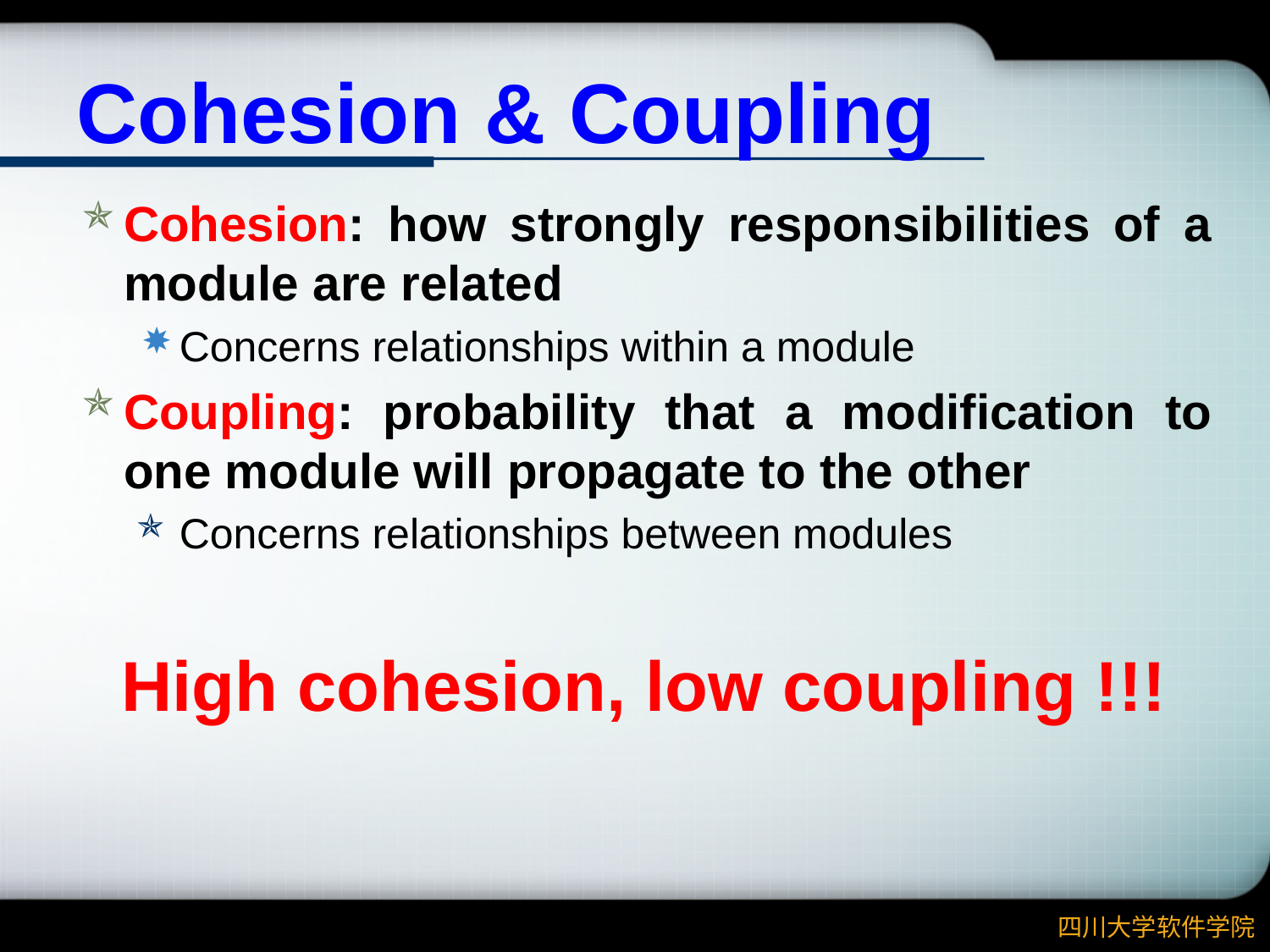

# Cohesion & Coupling
Cohesion: how strongly responsibilities of a module are related
Concerns relationships within a module
Coupling: probability that a modification to one module will propagate to the other
Concerns relationships between modules

High cohesion, low coupling !!!